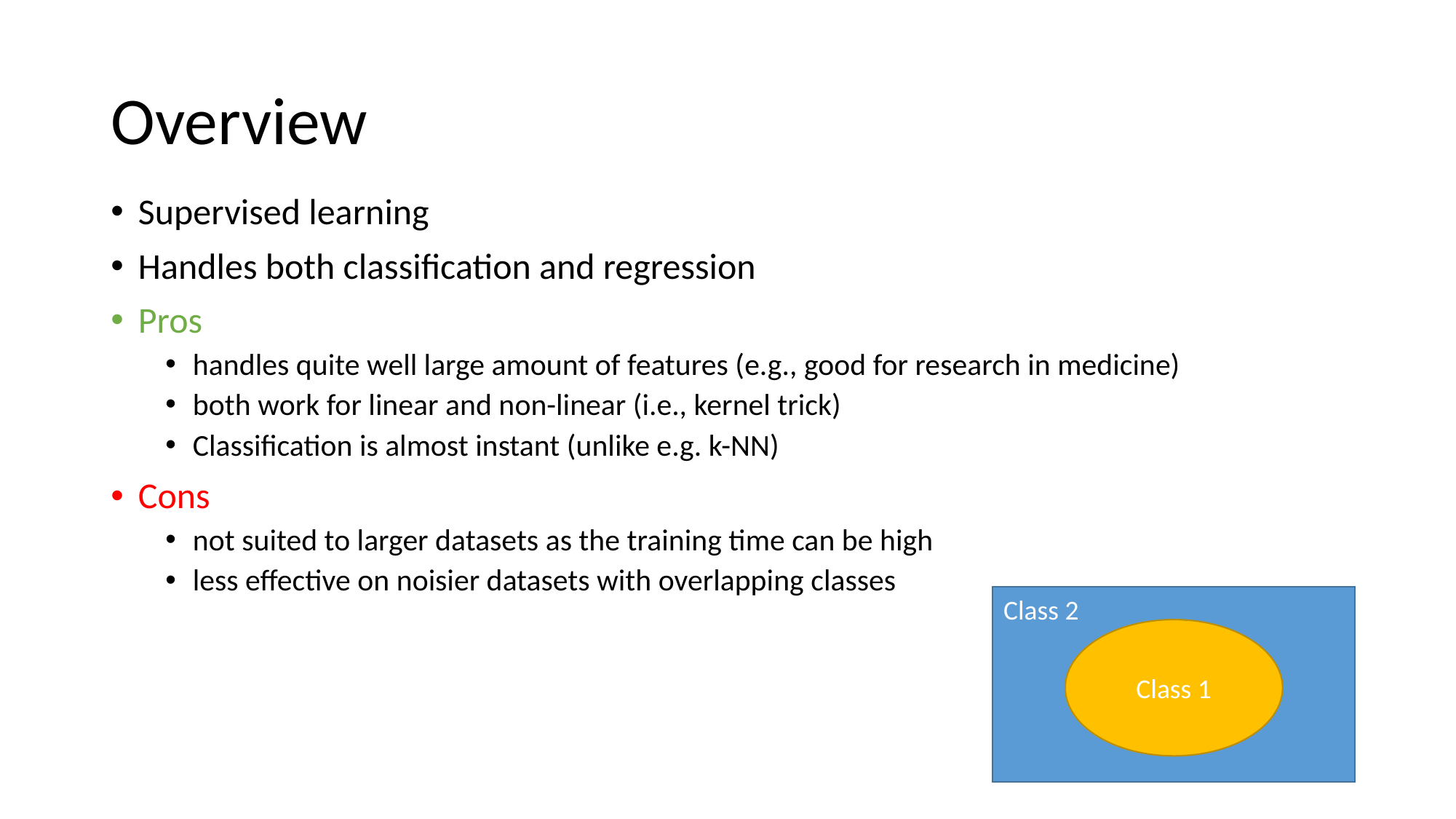

# Overview
Supervised learning
Handles both classification and regression
Pros
handles quite well large amount of features (e.g., good for research in medicine)
both work for linear and non-linear (i.e., kernel trick)
Classification is almost instant (unlike e.g. k-NN)
Cons
not suited to larger datasets as the training time can be high
less effective on noisier datasets with overlapping classes

Class 2
Class 1